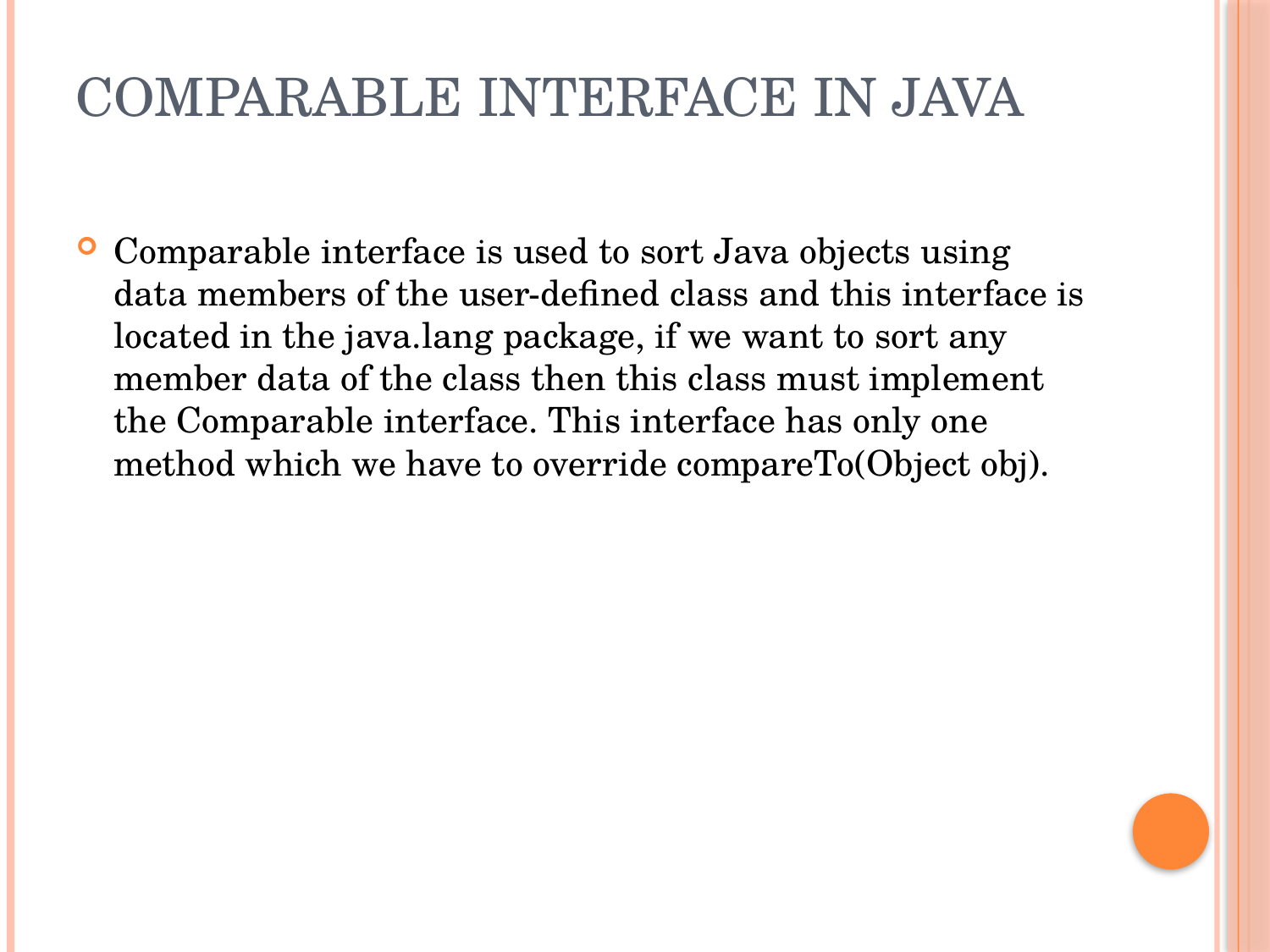

# Comparable interface in java
Comparable interface is used to sort Java objects using data members of the user-defined class and this interface is located in the java.lang package, if we want to sort any member data of the class then this class must implement the Comparable interface. This interface has only one method which we have to override compareTo(Object obj).